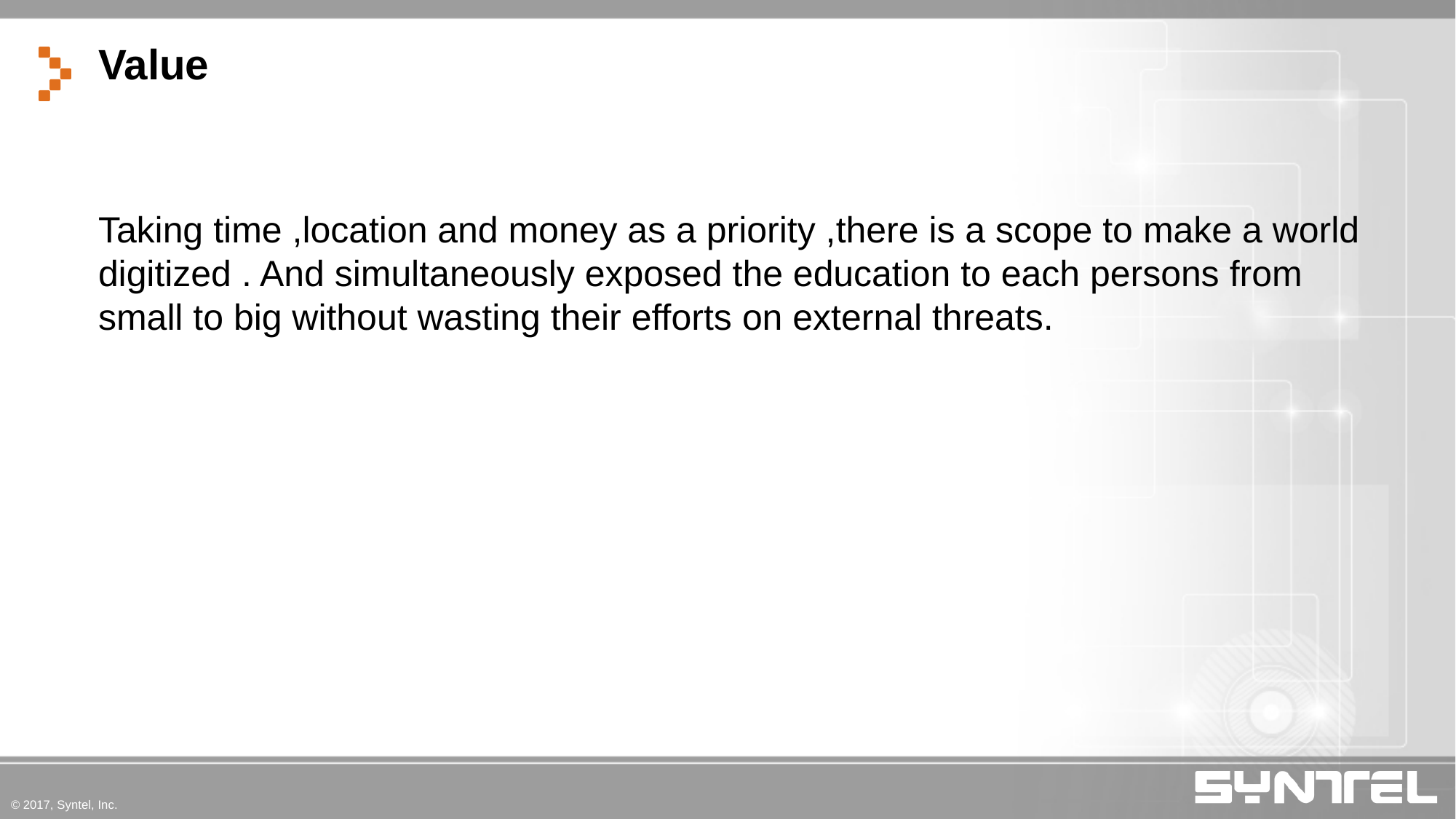

Value

Taking time ,location and money as a priority ,there is a scope to make a world digitized . And simultaneously exposed the education to each persons from small to big without wasting their efforts on external threats.

© 2017, Syntel, Inc.